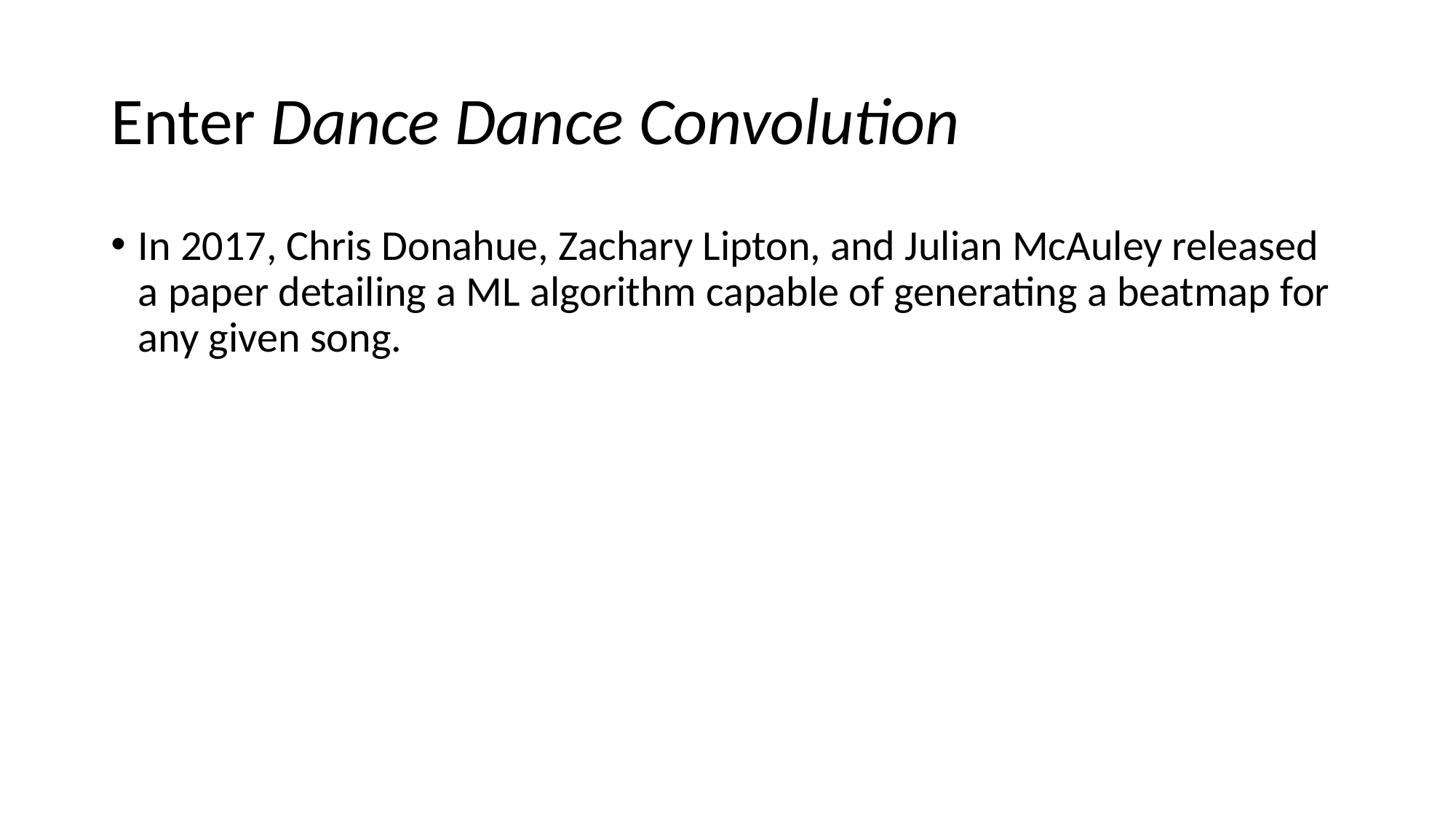

# Enter Dance Dance Convolution
In 2017, Chris Donahue, Zachary Lipton, and Julian McAuley released a paper detailing a ML algorithm capable of generating a beatmap for any given song.